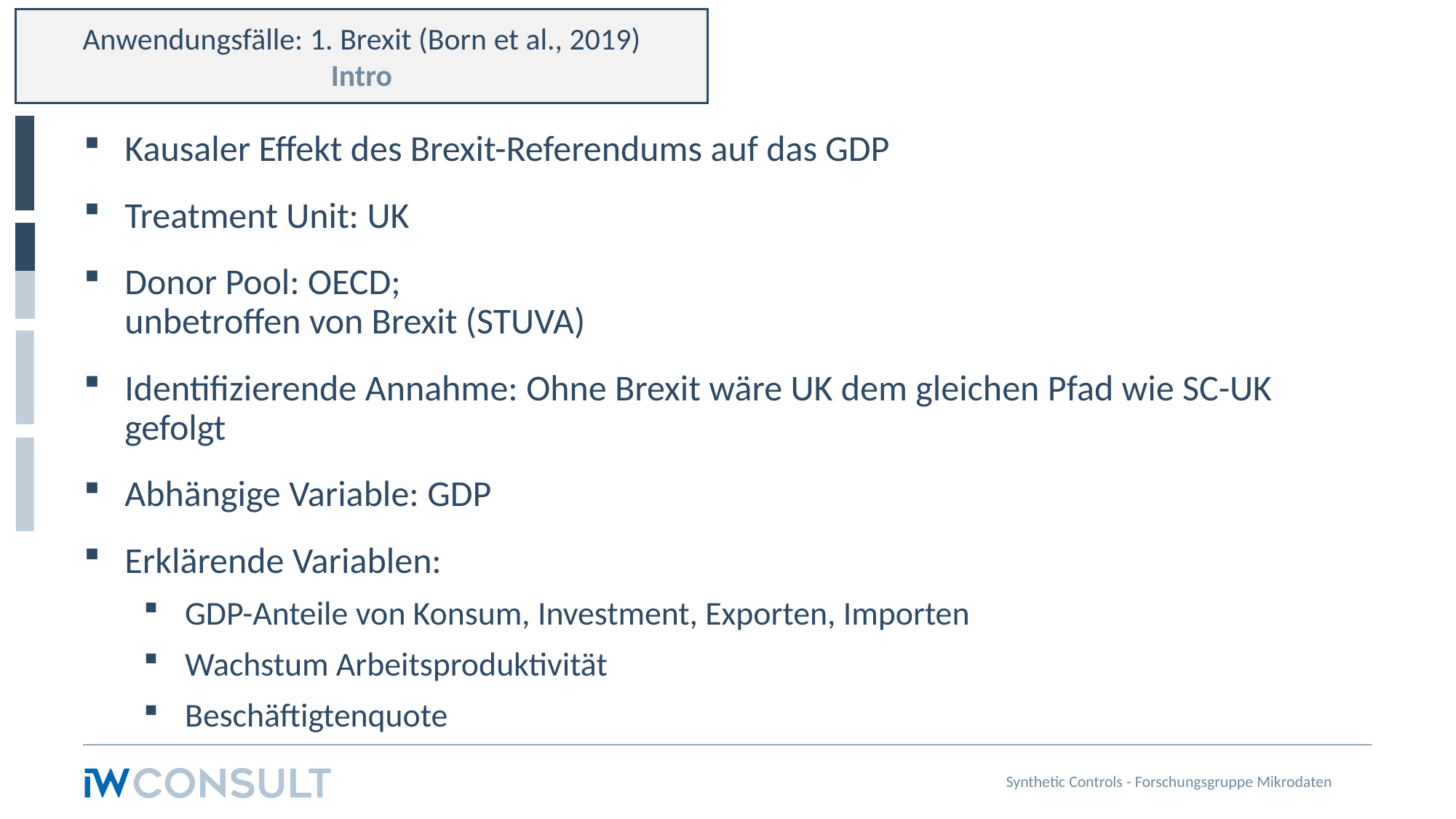

Anwendungsfälle: 1. Brexit (Born et al., 2019)
Intro

Kausaler Effekt des Brexit-Referendums auf das GDP
Treatment Unit: UK
Donor Pool: OECD;
unbetroffen von Brexit (STUVA)
Identifizierende Annahme: Ohne Brexit wäre UK dem gleichen Pfad wie SC-UK gefolgt
Abhängige Variable: GDP
Erklärende Variablen:
GDP-Anteile von Konsum, Investment, Exporten, Importen
Wachstum Arbeitsproduktivität
Beschäftigtenquote

Synthetic Controls - Forschungsgruppe Mikrodaten